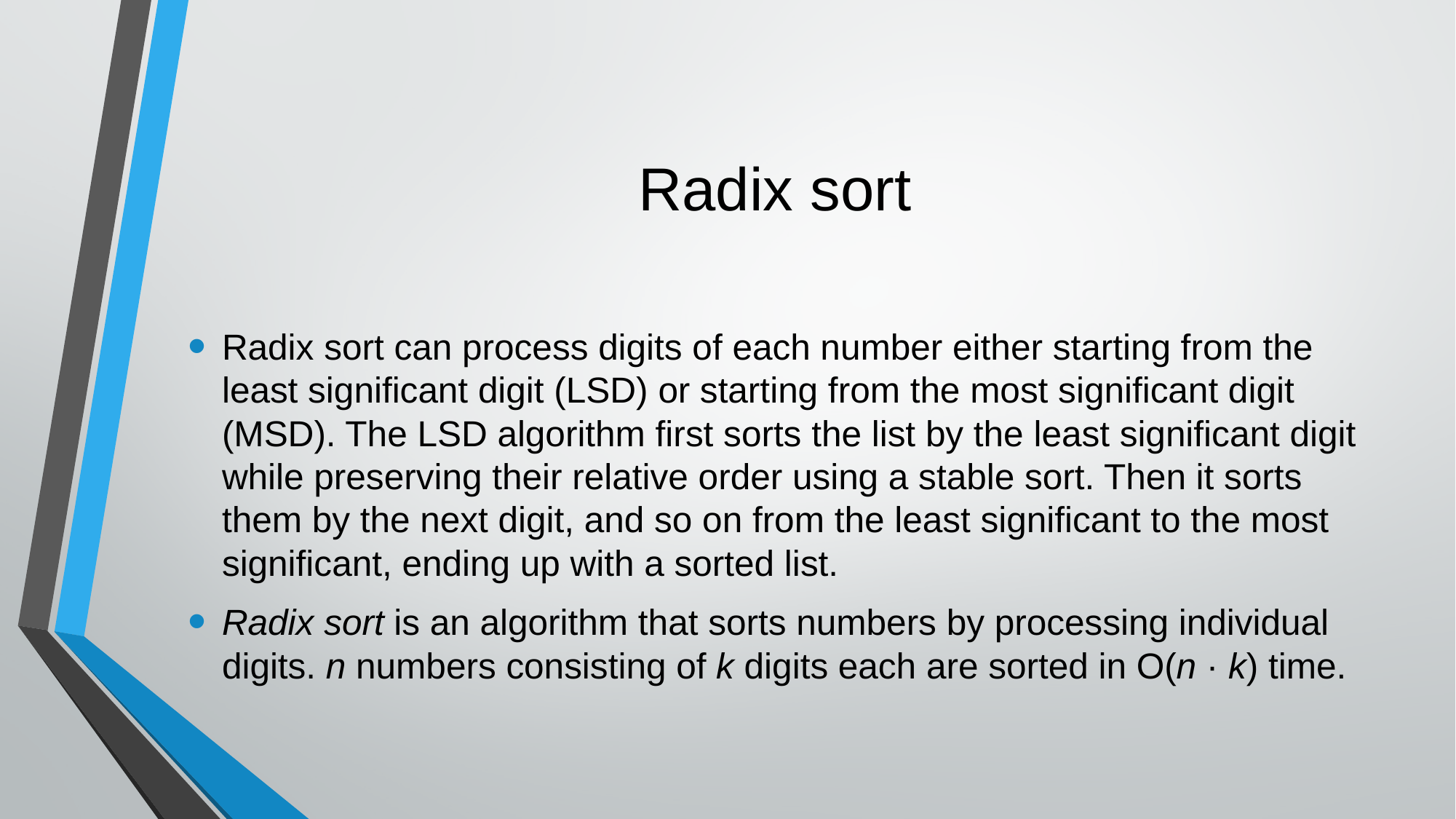

# Radix sort
Radix sort can process digits of each number either starting from the least significant digit (LSD) or starting from the most significant digit (MSD). The LSD algorithm first sorts the list by the least significant digit while preserving their relative order using a stable sort. Then it sorts them by the next digit, and so on from the least significant to the most significant, ending up with a sorted list.
Radix sort is an algorithm that sorts numbers by processing individual digits. n numbers consisting of k digits each are sorted in O(n · k) time.